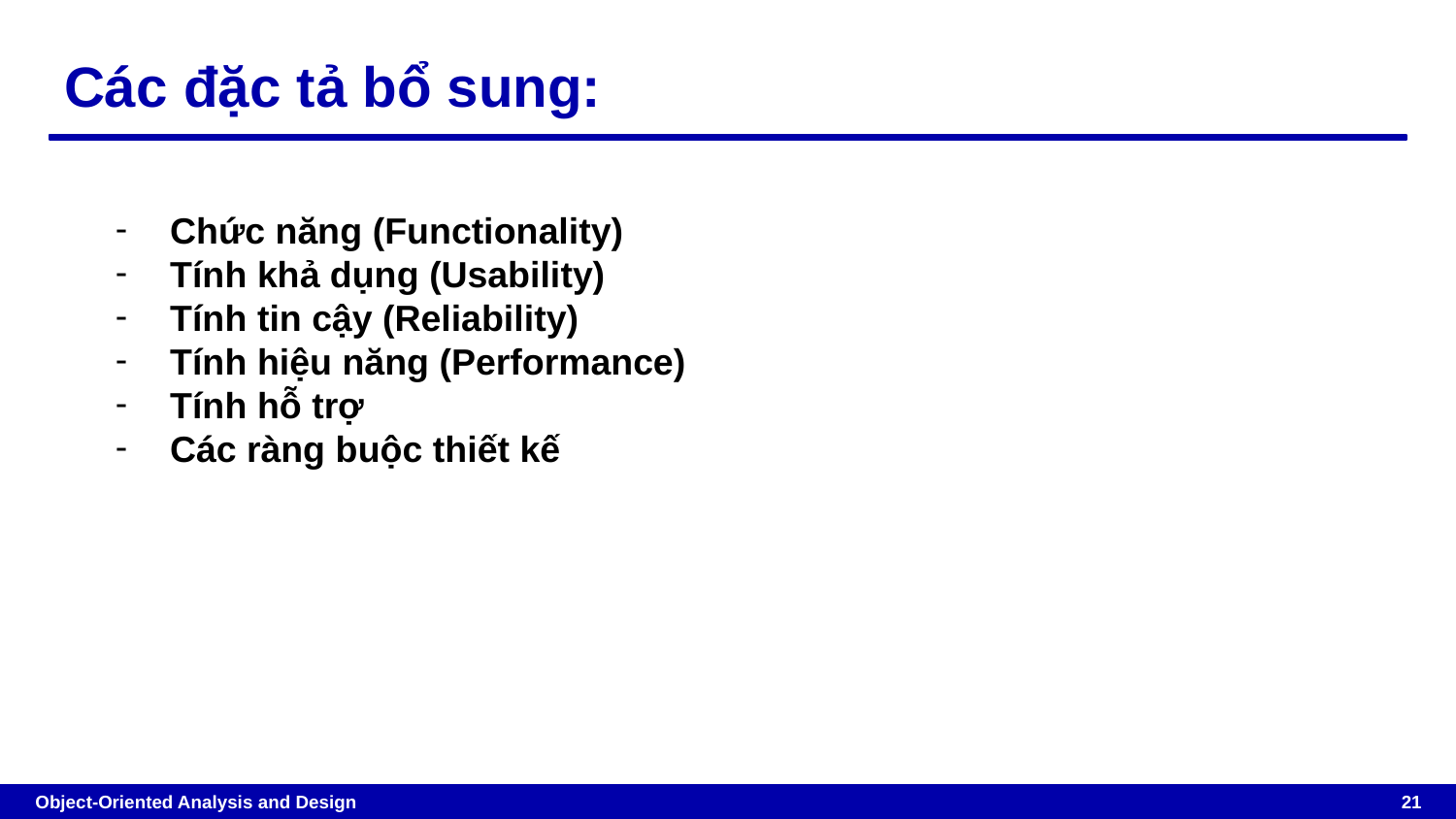

# Các đặc tả bổ sung:

Chức năng (Functionality)
Tính khả dụng (Usability)
Tính tin cậy (Reliability)
Tính hiệu năng (Performance)
Tính hỗ trợ
Các ràng buộc thiết kế
21
Object-Oriented Analysis and Design